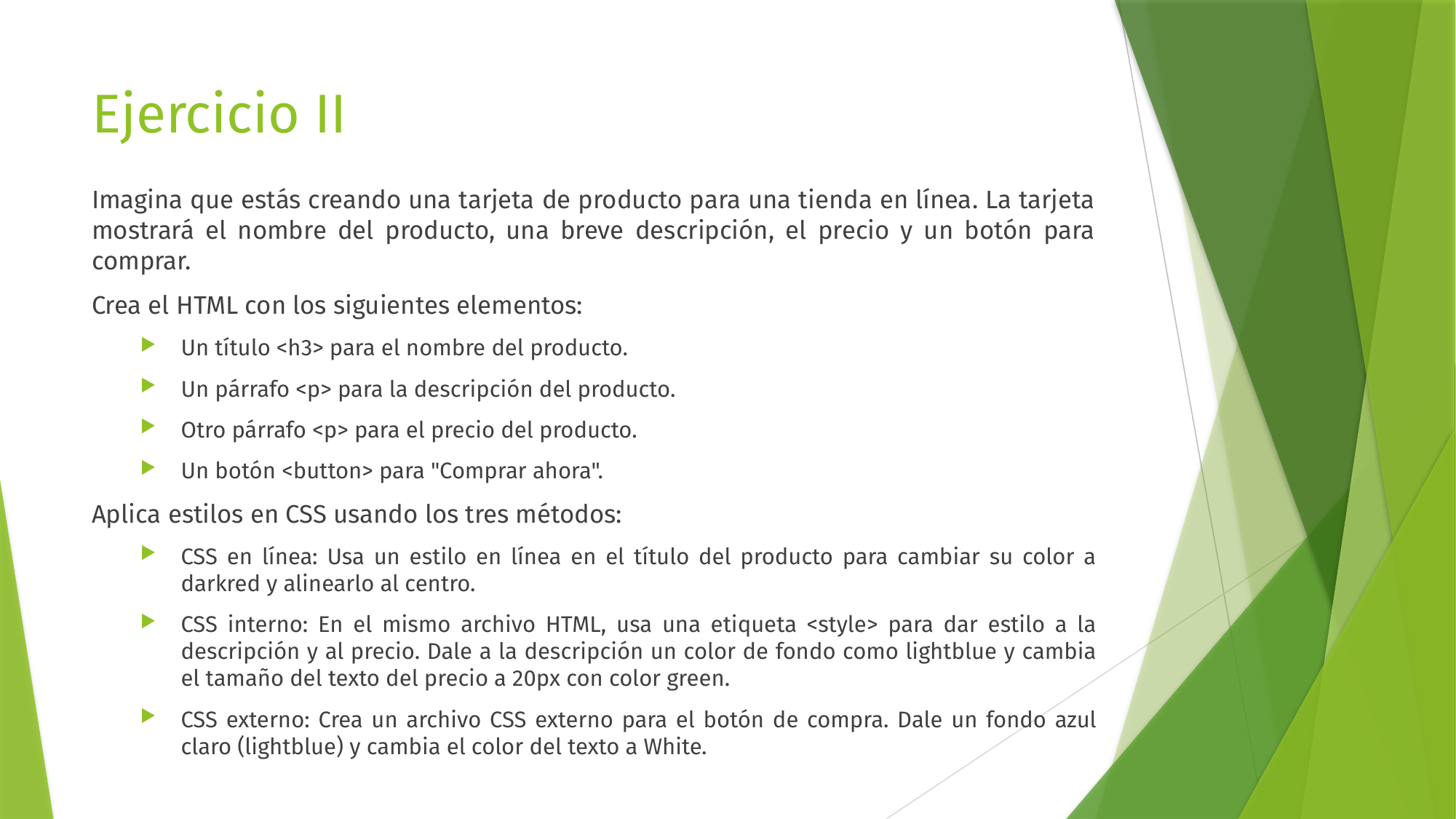

# Ejercicio II
Imagina que estás creando una tarjeta de producto para una tienda en línea. La tarjeta mostrará el nombre del producto, una breve descripción, el precio y un botón para comprar.
Crea el HTML con los siguientes elementos:
Un título <h3> para el nombre del producto.
Un párrafo <p> para la descripción del producto.
Otro párrafo <p> para el precio del producto.
Un botón <button> para "Comprar ahora".
Aplica estilos en CSS usando los tres métodos:
CSS en línea: Usa un estilo en línea en el título del producto para cambiar su color a darkred y alinearlo al centro.
CSS interno: En el mismo archivo HTML, usa una etiqueta <style> para dar estilo a la descripción y al precio. Dale a la descripción un color de fondo como lightblue y cambia el tamaño del texto del precio a 20px con color green.
CSS externo: Crea un archivo CSS externo para el botón de compra. Dale un fondo azul claro (lightblue) y cambia el color del texto a White.